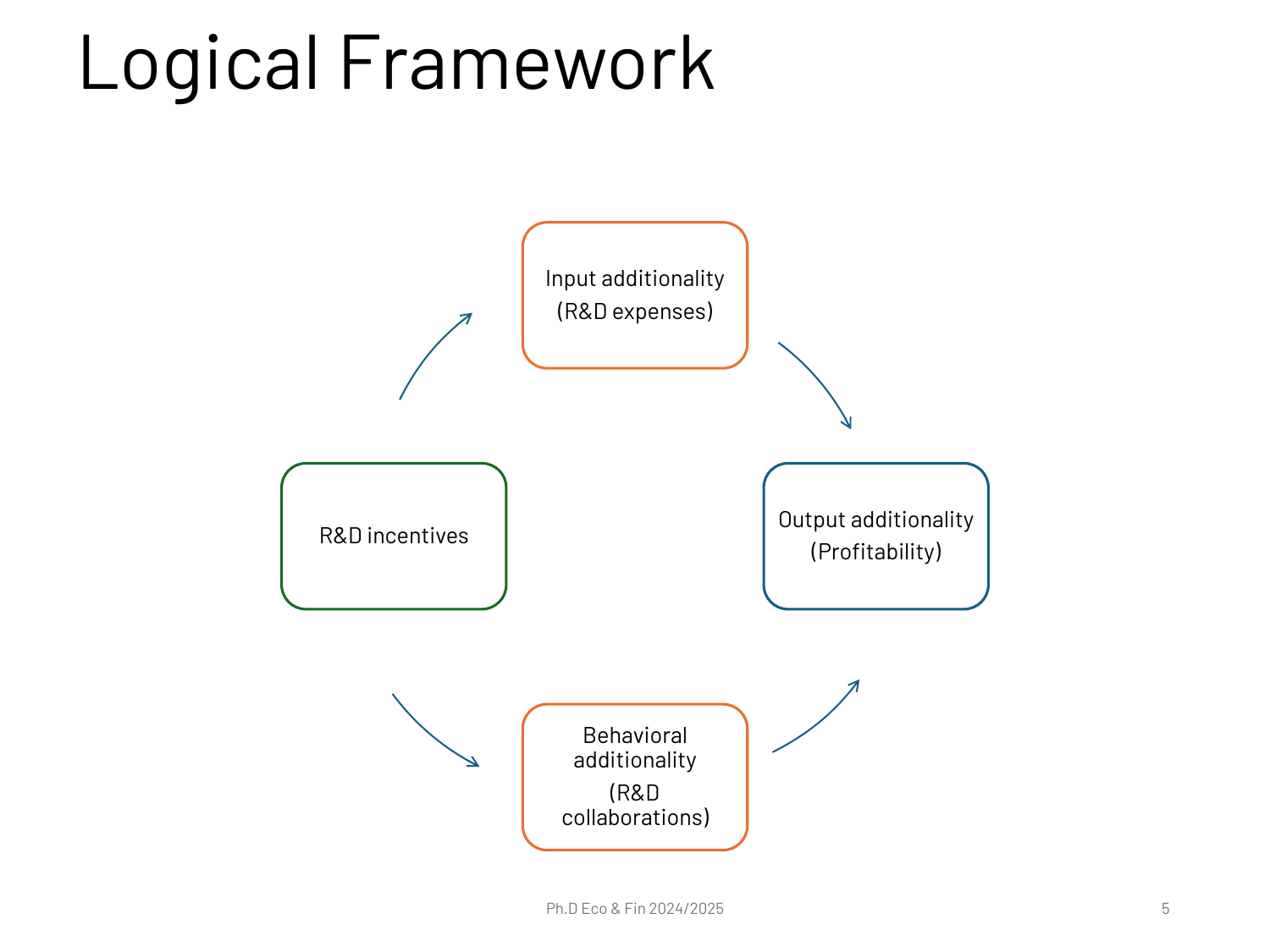

# Logical Framework
Input additionality
(R&D expenses)

R&D incentives
Output additionality
(Profitability)
Behavioral additionality
(R&D collaborations)
Ph.D Eco & Fin 2024/2025
5